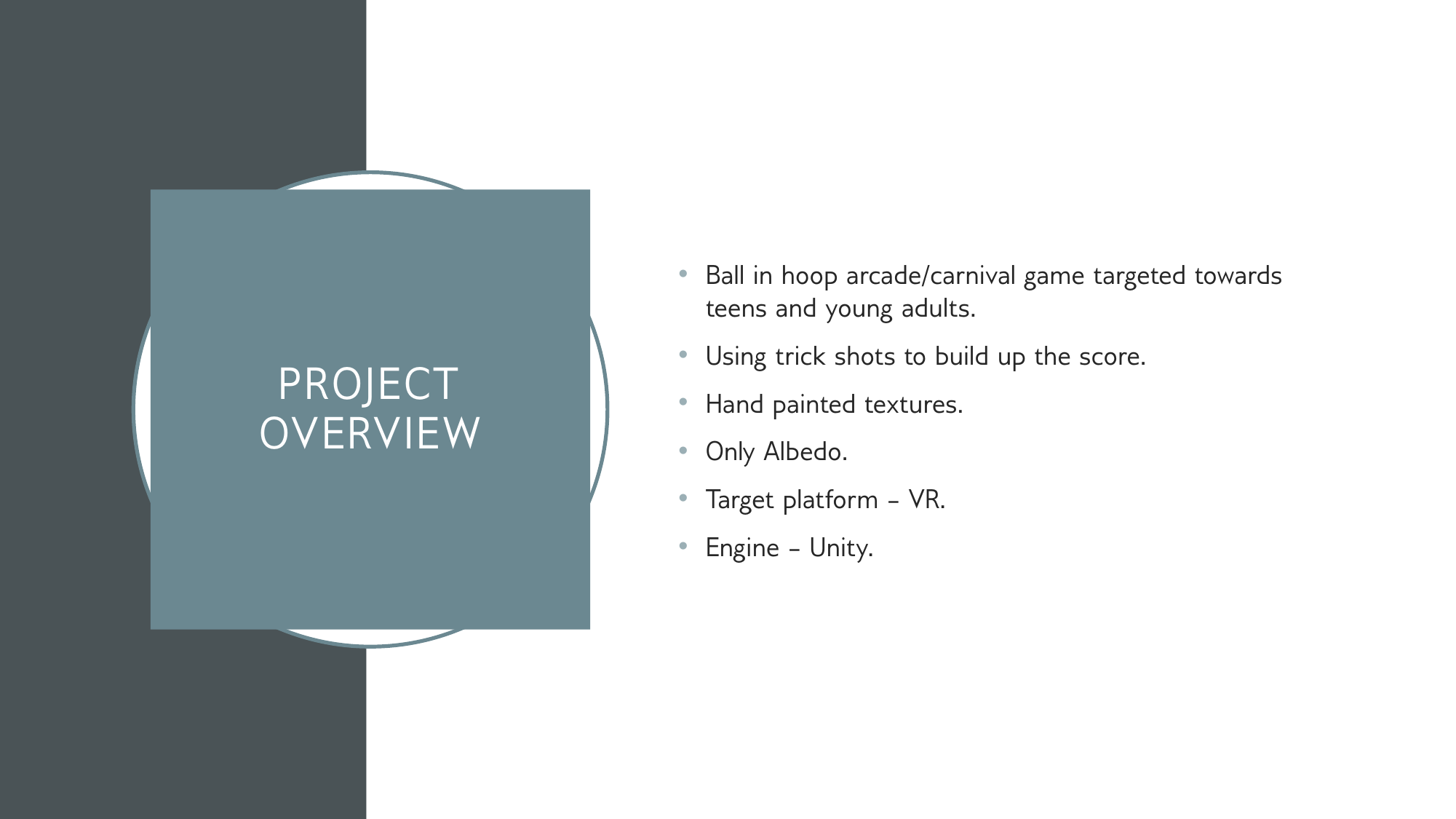

Ball in hoop arcade/carnival game targeted towards teens and young adults.
Using trick shots to build up the score.
Hand painted textures.
Only Albedo.
Target platform – VR.
Engine – Unity.

# Project Overview